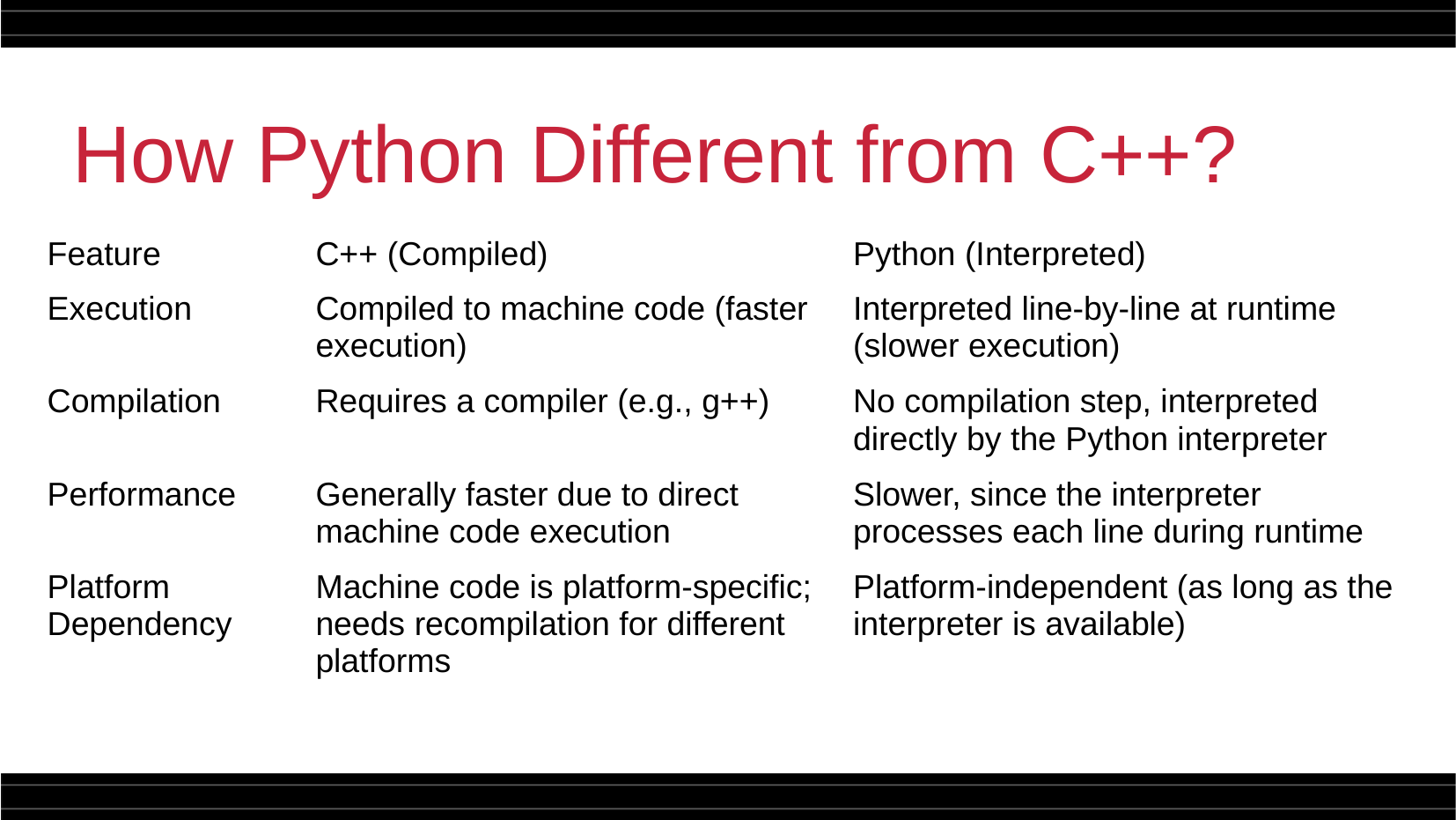

How Python Different from C++?
| Feature | C++ (Compiled) | Python (Interpreted) |
| --- | --- | --- |
| Execution | Compiled to machine code (faster execution) | Interpreted line-by-line at runtime (slower execution) |
| Compilation | Requires a compiler (e.g., g++) | No compilation step, interpreted directly by the Python interpreter |
| Performance | Generally faster due to direct machine code execution | Slower, since the interpreter processes each line during runtime |
| Platform Dependency | Machine code is platform-specific; needs recompilation for different platforms | Platform-independent (as long as the interpreter is available) |